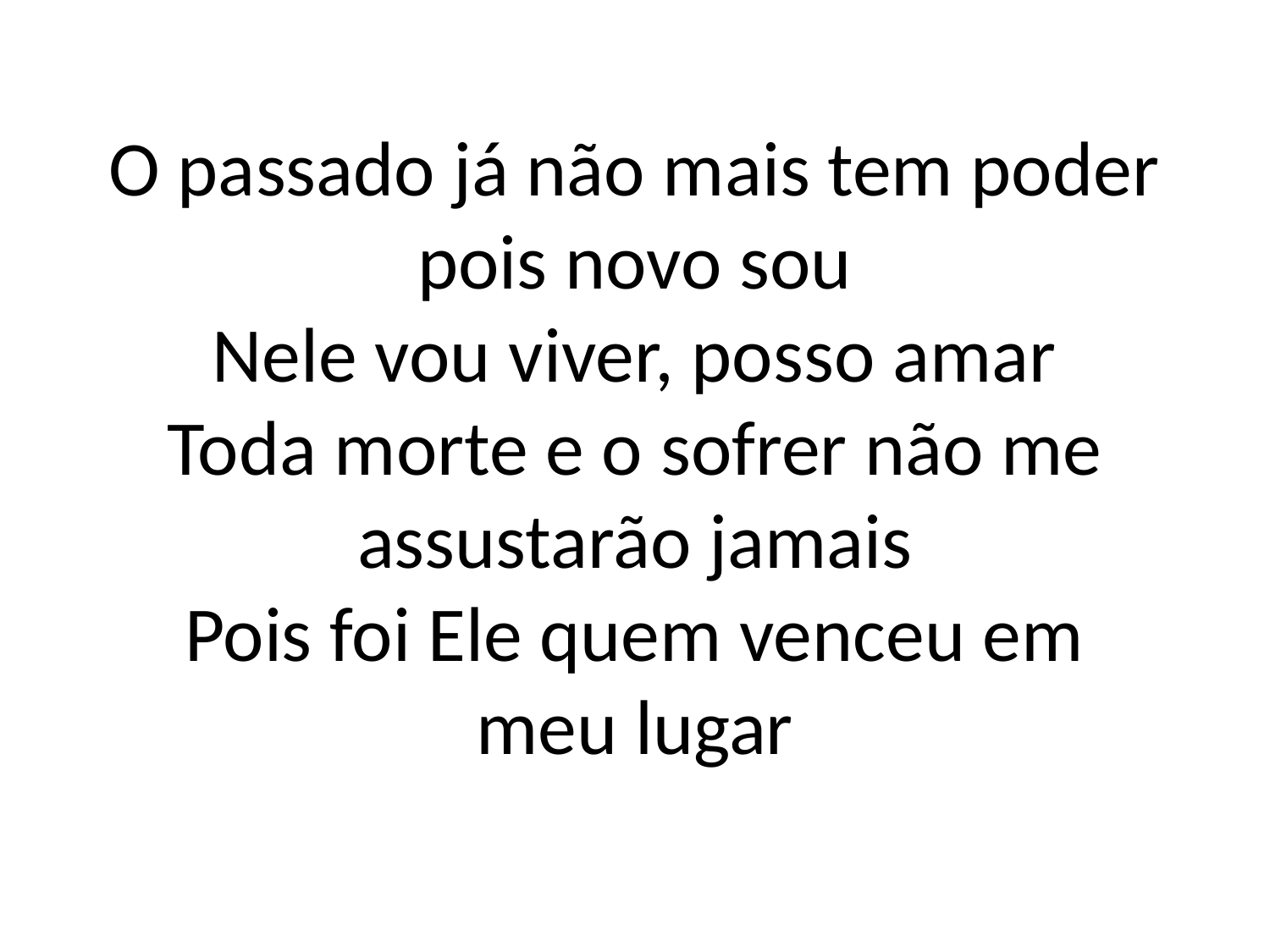

# O passado já não mais tem poder pois novo sou
Nele vou viver, posso amar
Toda morte e o sofrer não me assustarão jamais
Pois foi Ele quem venceu em meu lugar